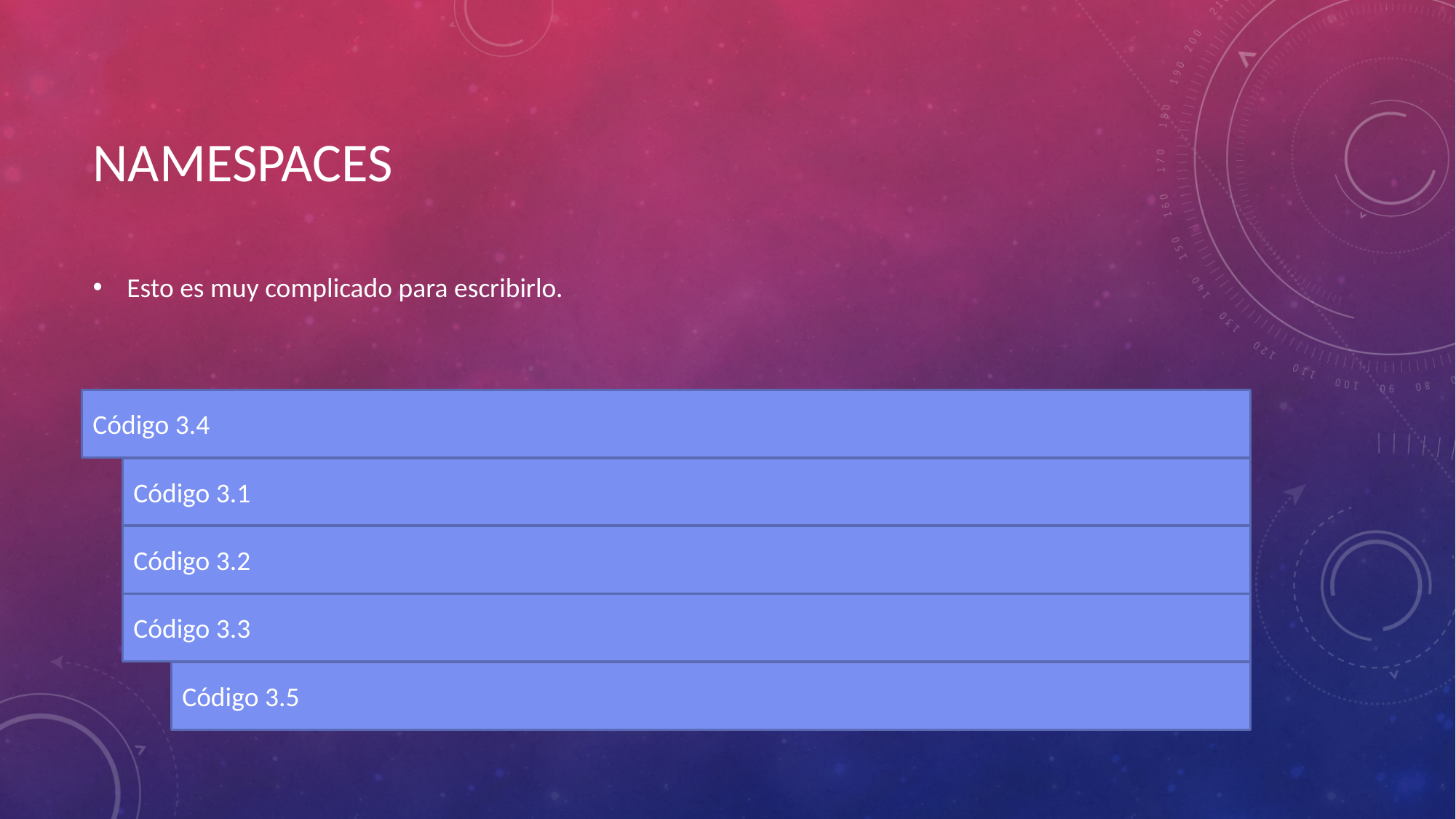

# NAMESPACES
Esto es muy complicado para escribirlo.
Código 3.4
Código 3.1
Código 3.2
Código 3.3
Código 3.5